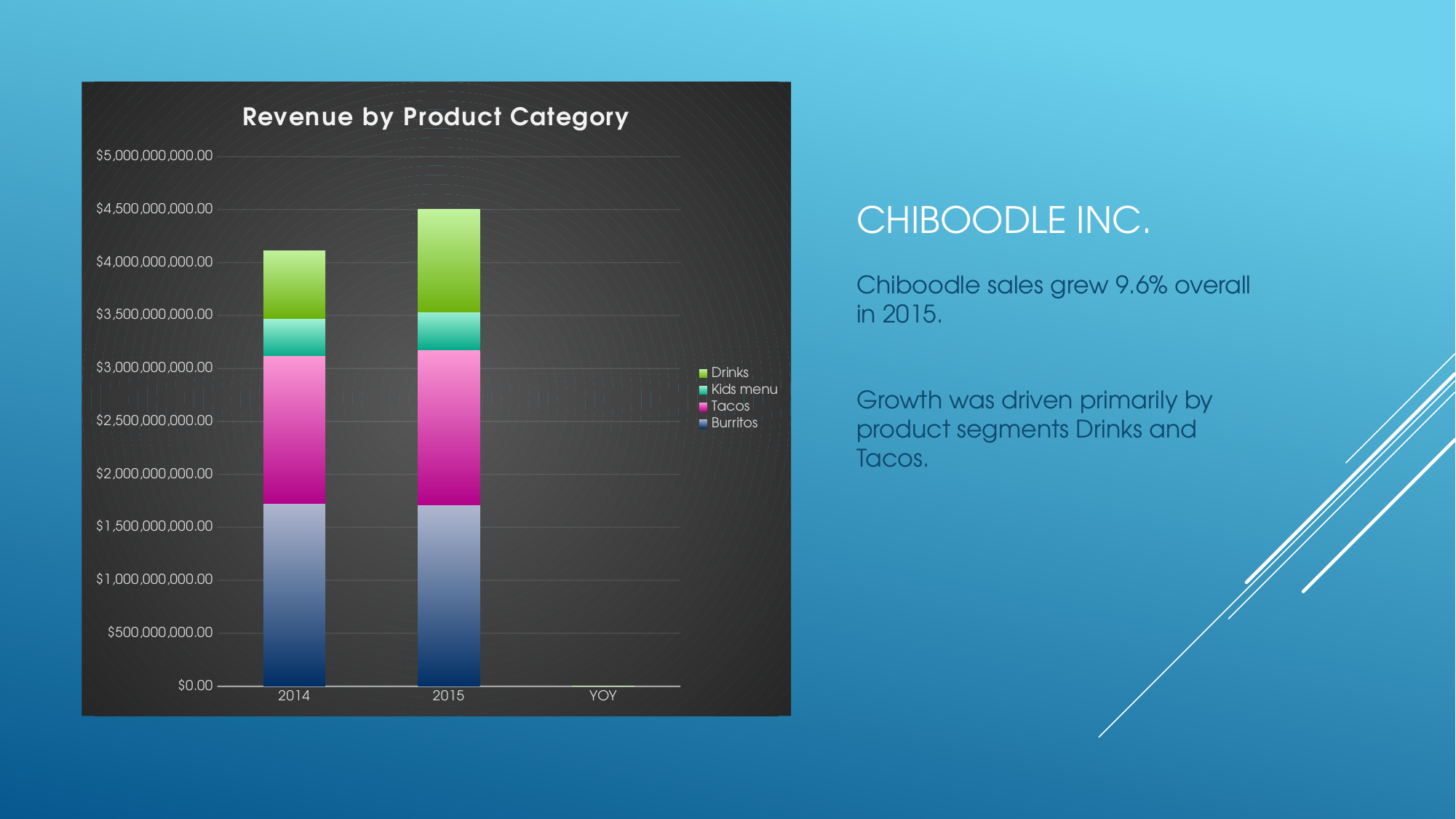

### Chart: Revenue by Product Category

| Category | Burritos | Tacos | Kids menu | Drinks |
|---|---|---|---|---|
| 2014 | 1724000374.1600046 | 1396436936.7499976 | 349105048.32999945 | 638726640.7100008 |
| 2015 | 1710464739.84 | 1462897474.6500008 | 360097839.9999987 | 967762945.5099982 |
| YOY | -0.007851294305315726 | 0.047592938965564935 | 0.03148849242537466 | 0.5151441693965428 |
# Chiboodle Inc.
Chiboodle sales grew 9.6% overall in 2015.

Growth was driven primarily by product segments Drinks and Tacos.